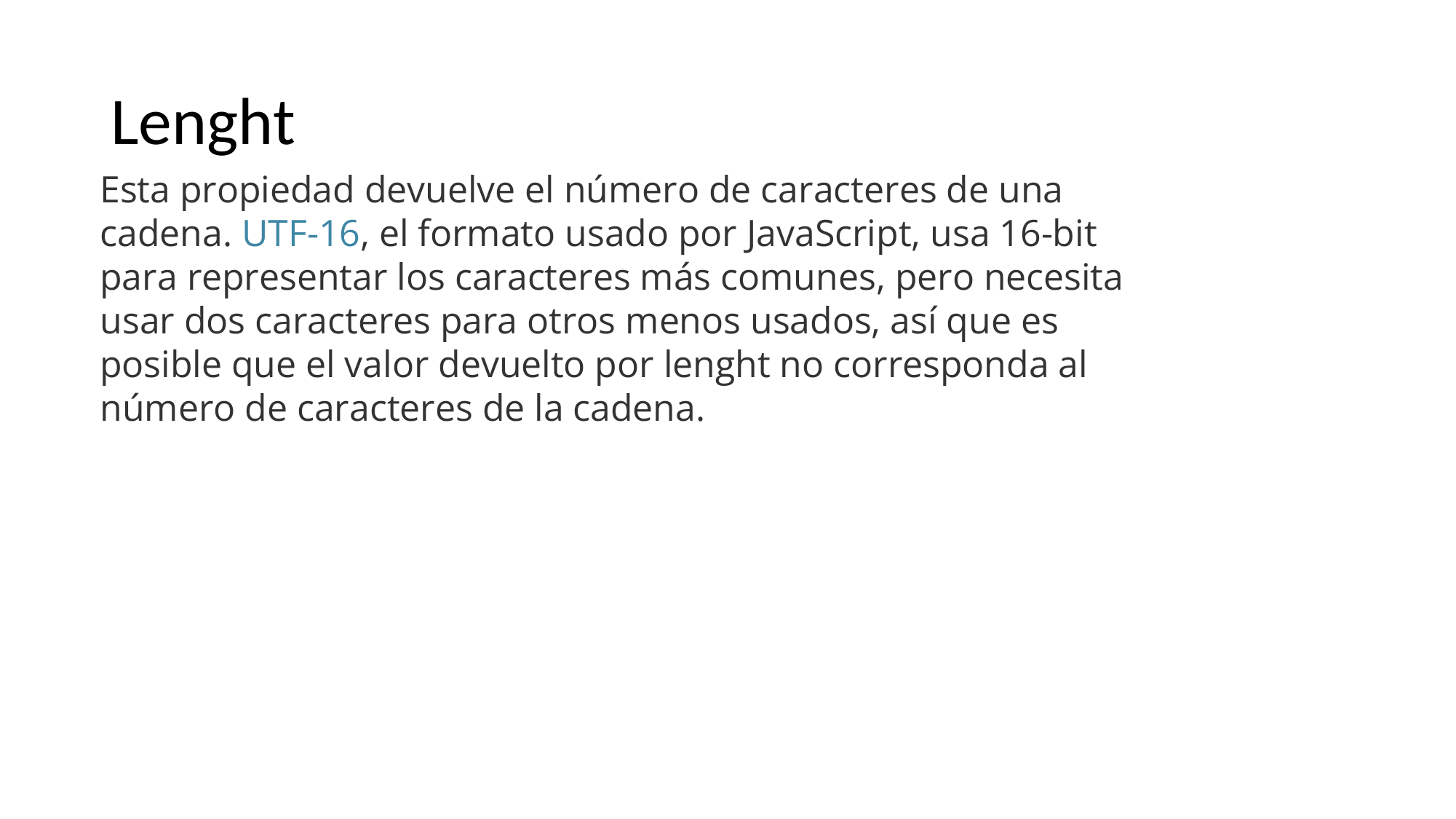

# Lenght
Esta propiedad devuelve el número de caracteres de una cadena. UTF-16, el formato usado por JavaScript, usa 16-bit para representar los caracteres más comunes, pero necesita usar dos caracteres para otros menos usados, así que es posible que el valor devuelto por lenght no corresponda al número de caracteres de la cadena.